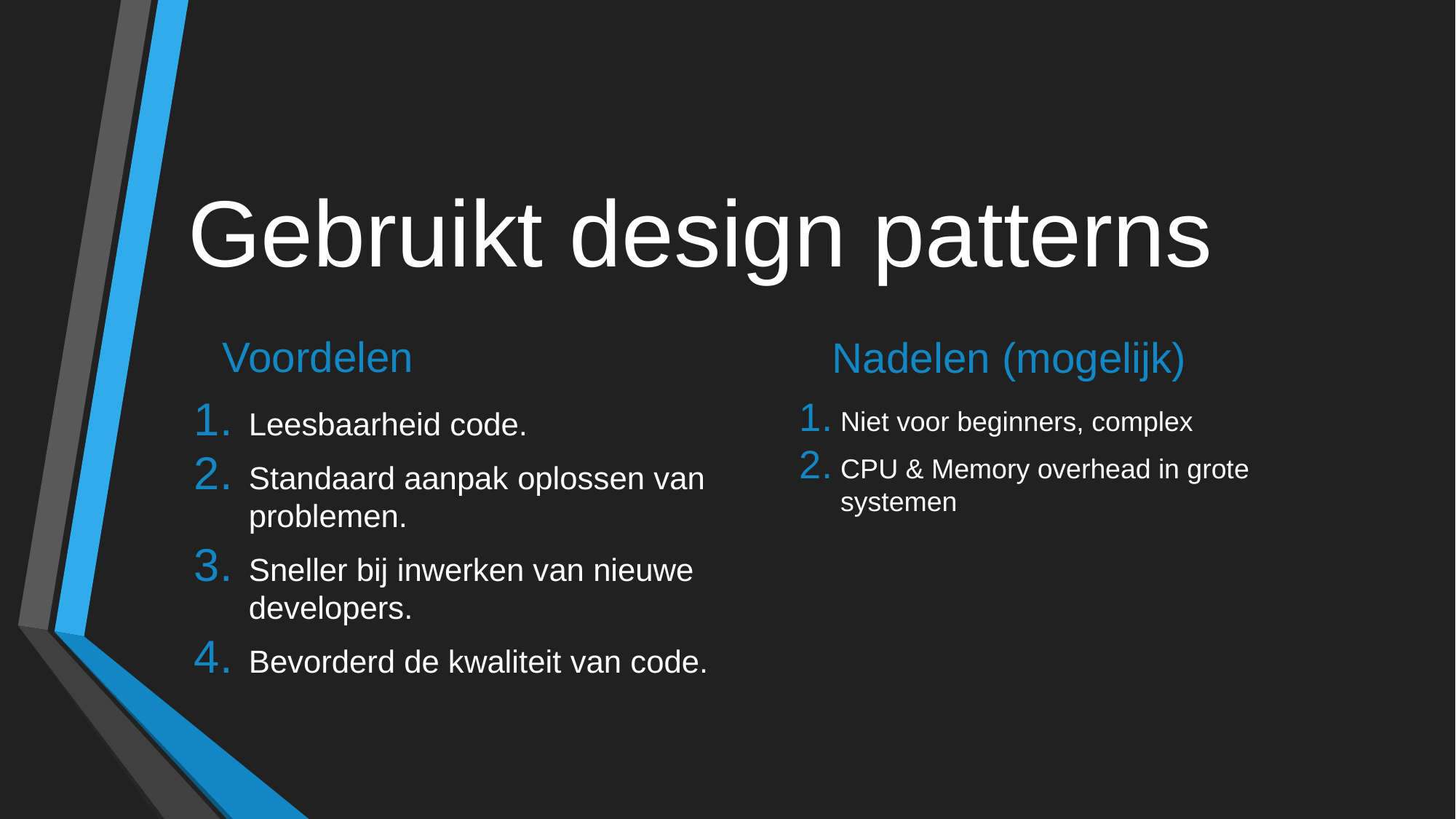

# Gebruikt design patterns
Voordelen
Nadelen (mogelijk)
Leesbaarheid code.
Standaard aanpak oplossen van problemen.
Sneller bij inwerken van nieuwe developers.
Bevorderd de kwaliteit van code.

Niet voor beginners, complex
CPU & Memory overhead in grote systemen